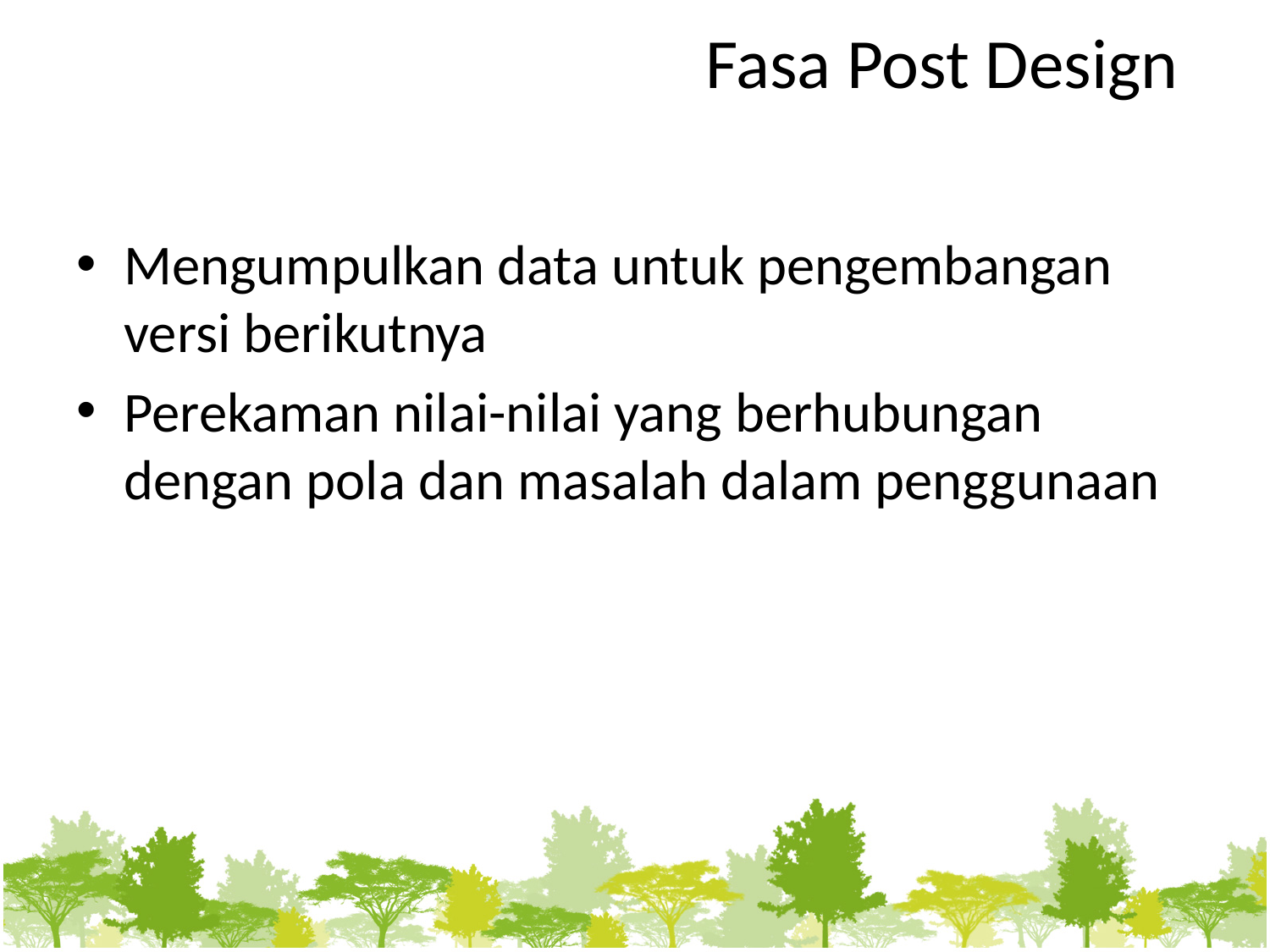

# Fasa Post Design
Mengumpulkan data untuk pengembangan versi berikutnya
Perekaman nilai-nilai yang berhubungan dengan pola dan masalah dalam penggunaan